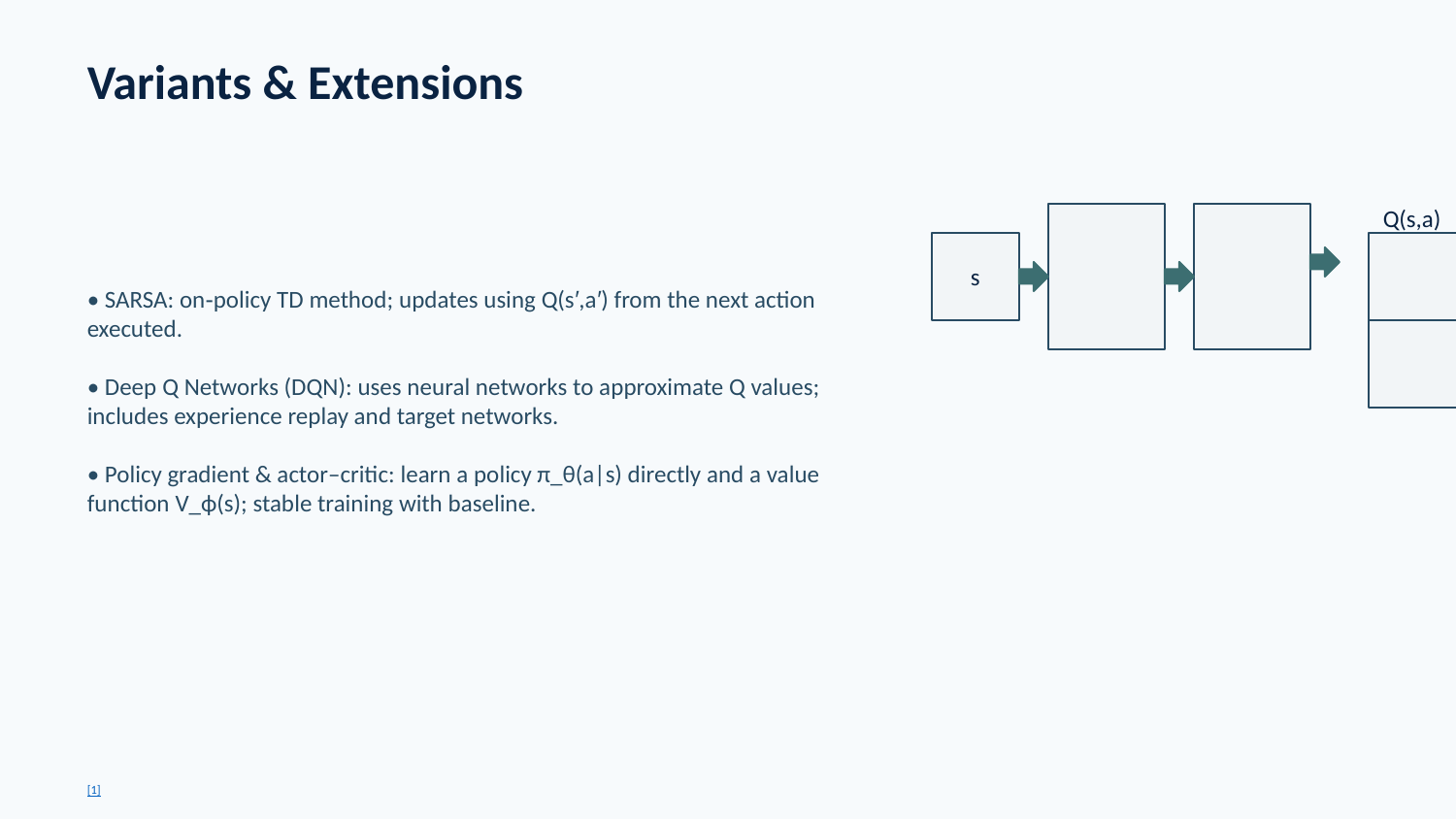

Variants & Extensions
• SARSA: on‑policy TD method; updates using Q(s′,a′) from the next action executed.

• Deep Q Networks (DQN): uses neural networks to approximate Q values; includes experience replay and target networks.

• Policy gradient & actor–critic: learn a policy π_θ(a|s) directly and a value function V_ϕ(s); stable training with baseline.
Q(s,a)

s

[1]